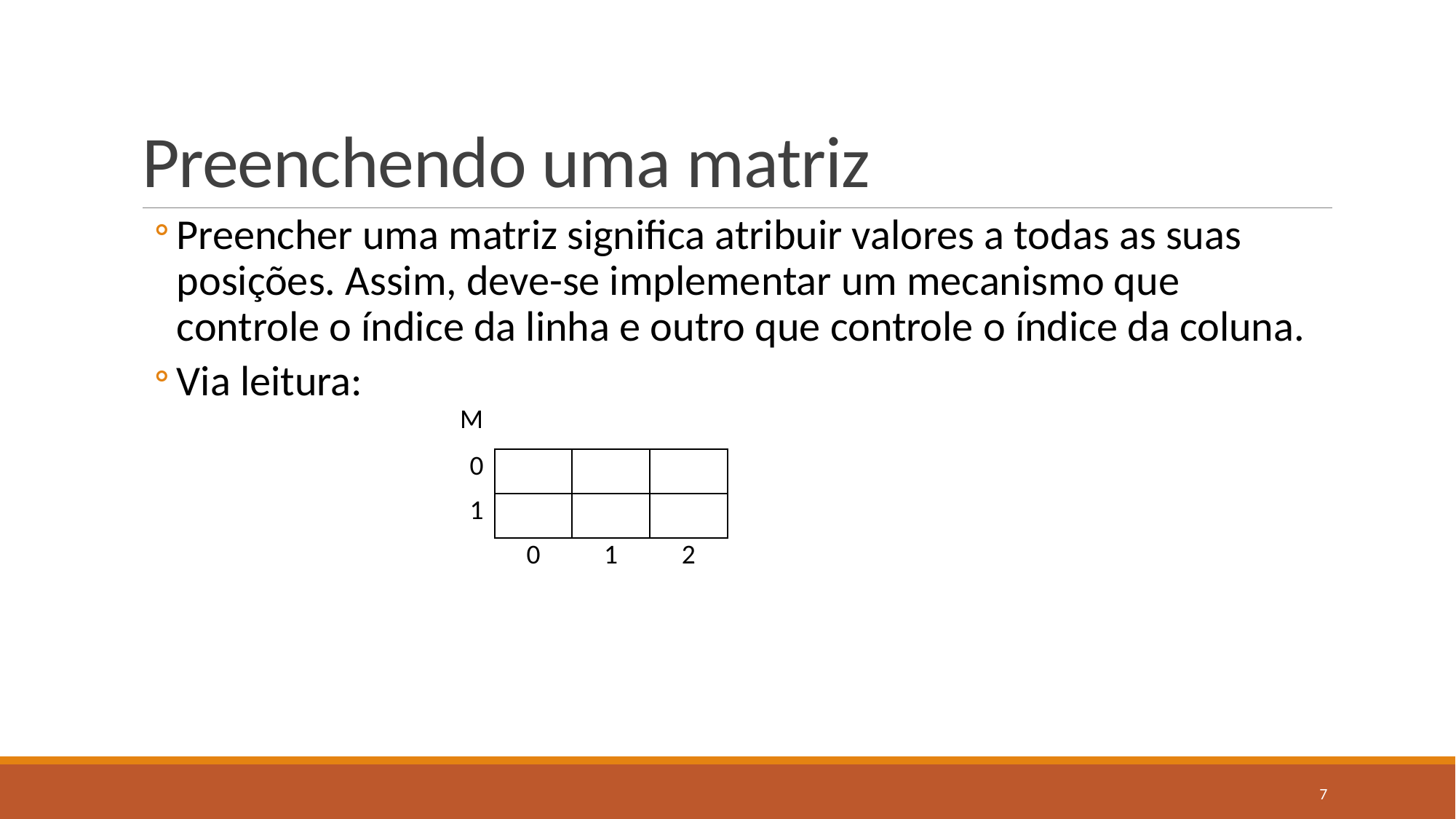

# Preenchendo uma matriz
Preencher uma matriz significa atribuir valores a todas as suas posições. Assim, deve-se implementar um mecanismo que controle o índice da linha e outro que controle o índice da coluna.
Via leitura:

M
| 0 |  |  |  |
| --- | --- | --- | --- |
| 1 |  |  |  |
|  | 0 | 1 | 2 |
7